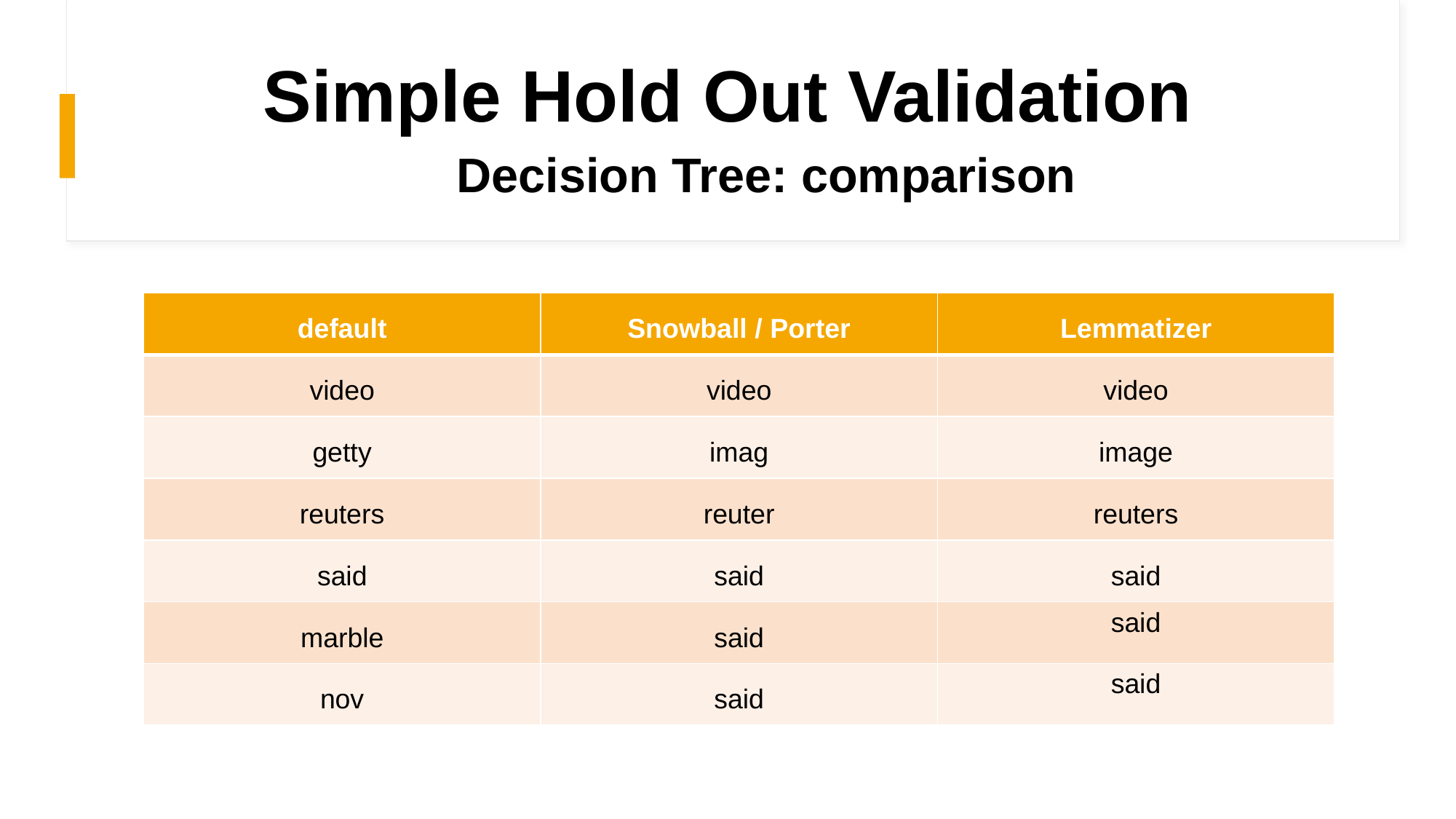

Simple Hold Out Validation
Decision Tree: comparison
| default | Snowball / Porter | Lemmatizer |
| --- | --- | --- |
| video | video | video |
| getty | imag | image |
| reuters | reuter | reuters |
| said | said | said |
| marble | said | said |
| nov | said | said |